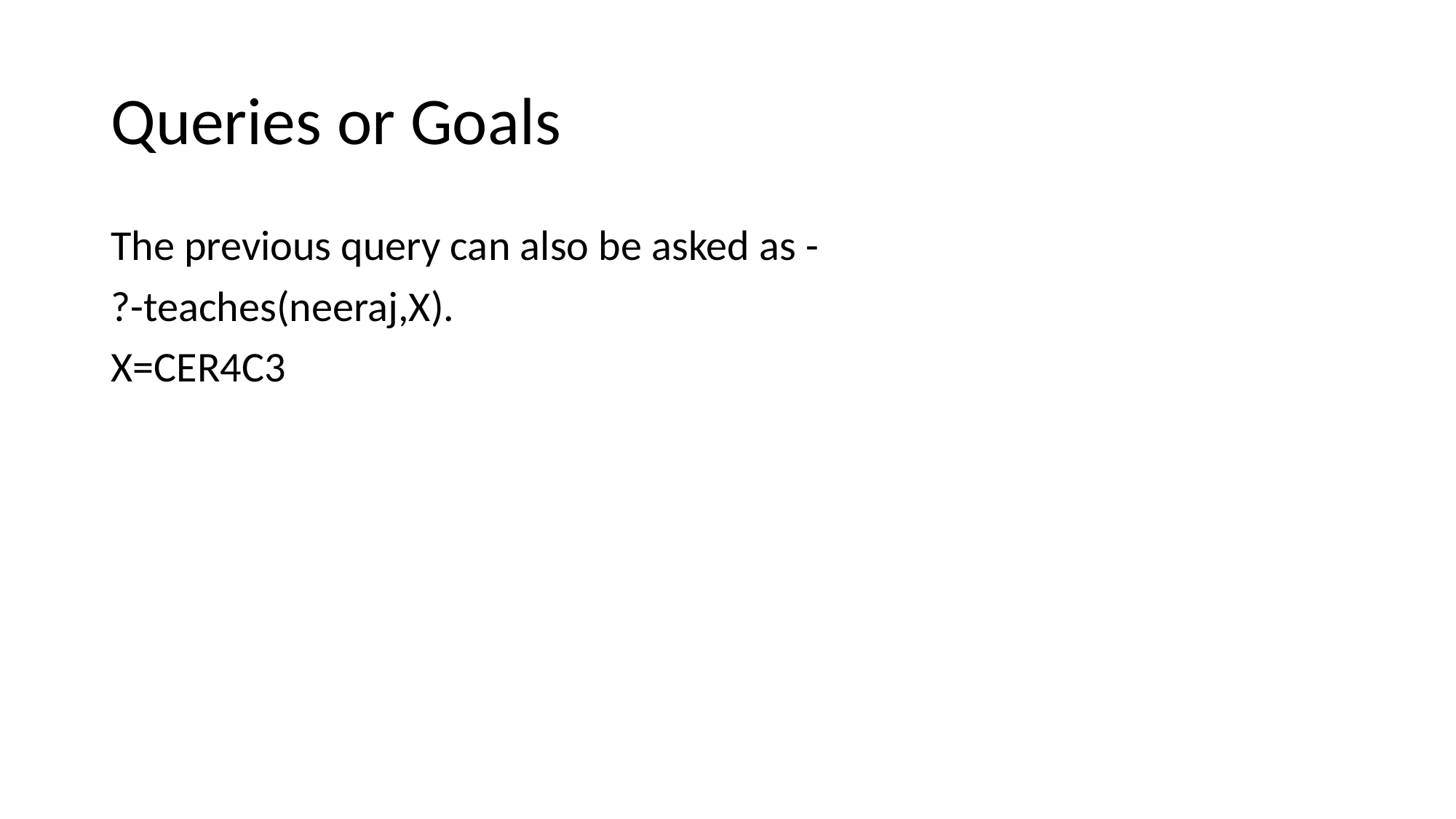

# Queries or Goals
The previous query can also be asked as -
?-teaches(neeraj,X).
X=CER4C3